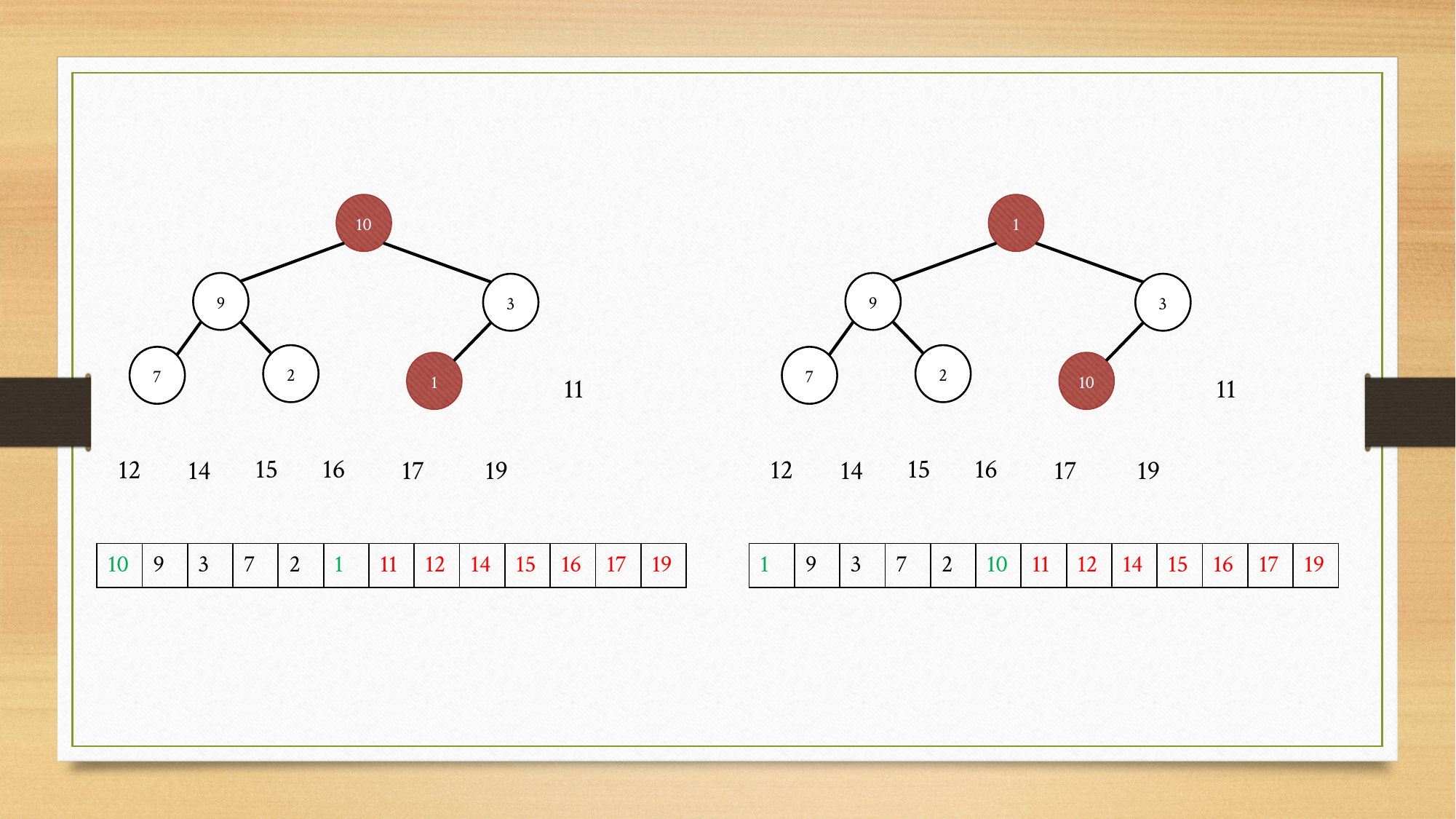

10
1
9
9
3
3
2
2
7
7
1
10
11
11
15
16
15
16
12
12
14
17
19
14
17
19
| 10 | 9 | 3 | 7 | 2 | 1 | 11 | 12 | 14 | 15 | 16 | 17 | 19 |
| --- | --- | --- | --- | --- | --- | --- | --- | --- | --- | --- | --- | --- |
| 1 | 9 | 3 | 7 | 2 | 10 | 11 | 12 | 14 | 15 | 16 | 17 | 19 |
| --- | --- | --- | --- | --- | --- | --- | --- | --- | --- | --- | --- | --- |